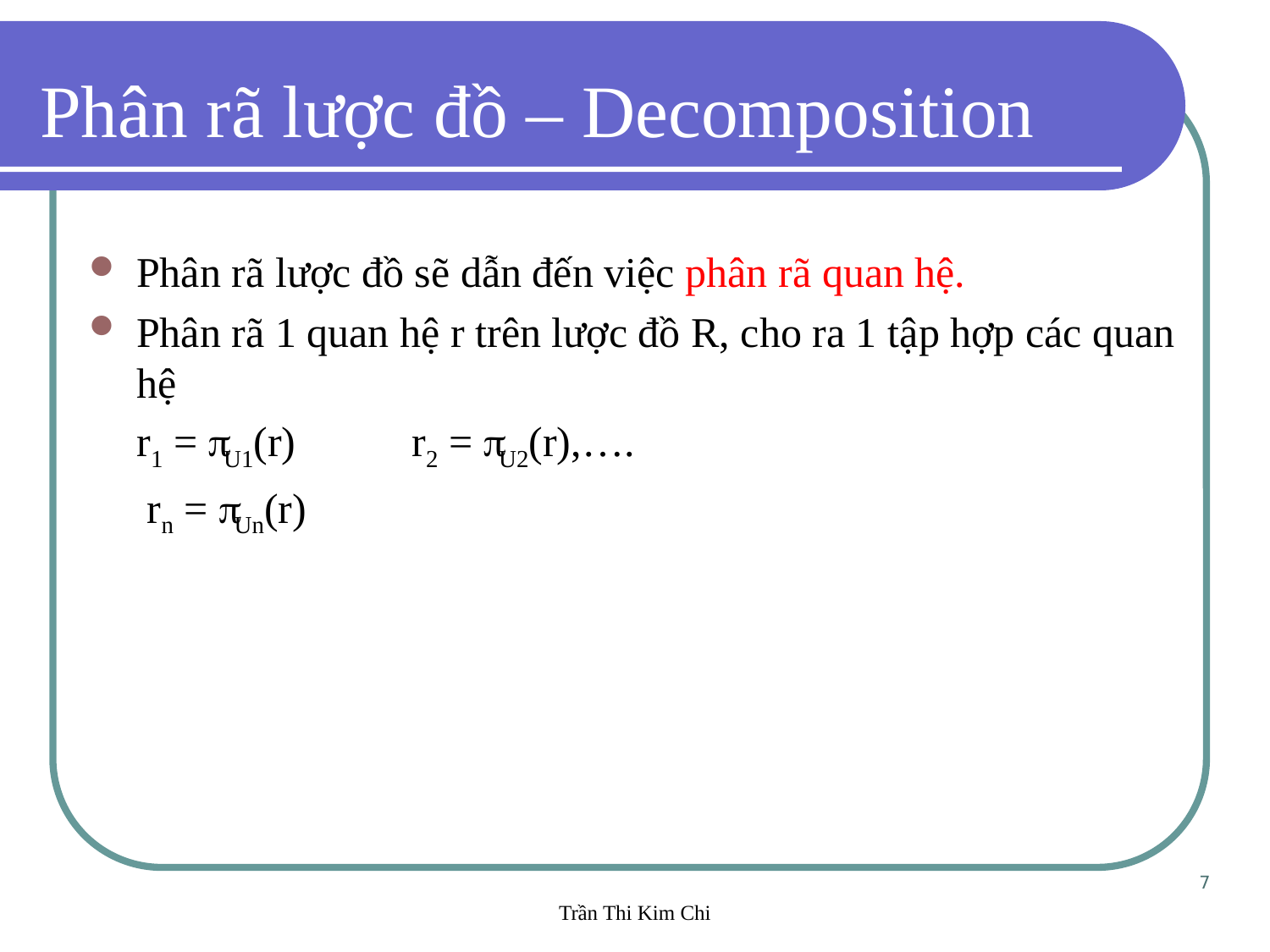

Phân rã lược đồ – Decomposition
Phân rã lược đồ sẽ dẫn đến việc phân rã quan hệ.
Phân rã 1 quan hệ r trên lược đồ R, cho ra 1 tập hợp các quan hệ
   	r1 = πU1(r)	  r2 = πU2(r),….
 	 rn = πUn(r)

7
Trần Thi Kim Chi